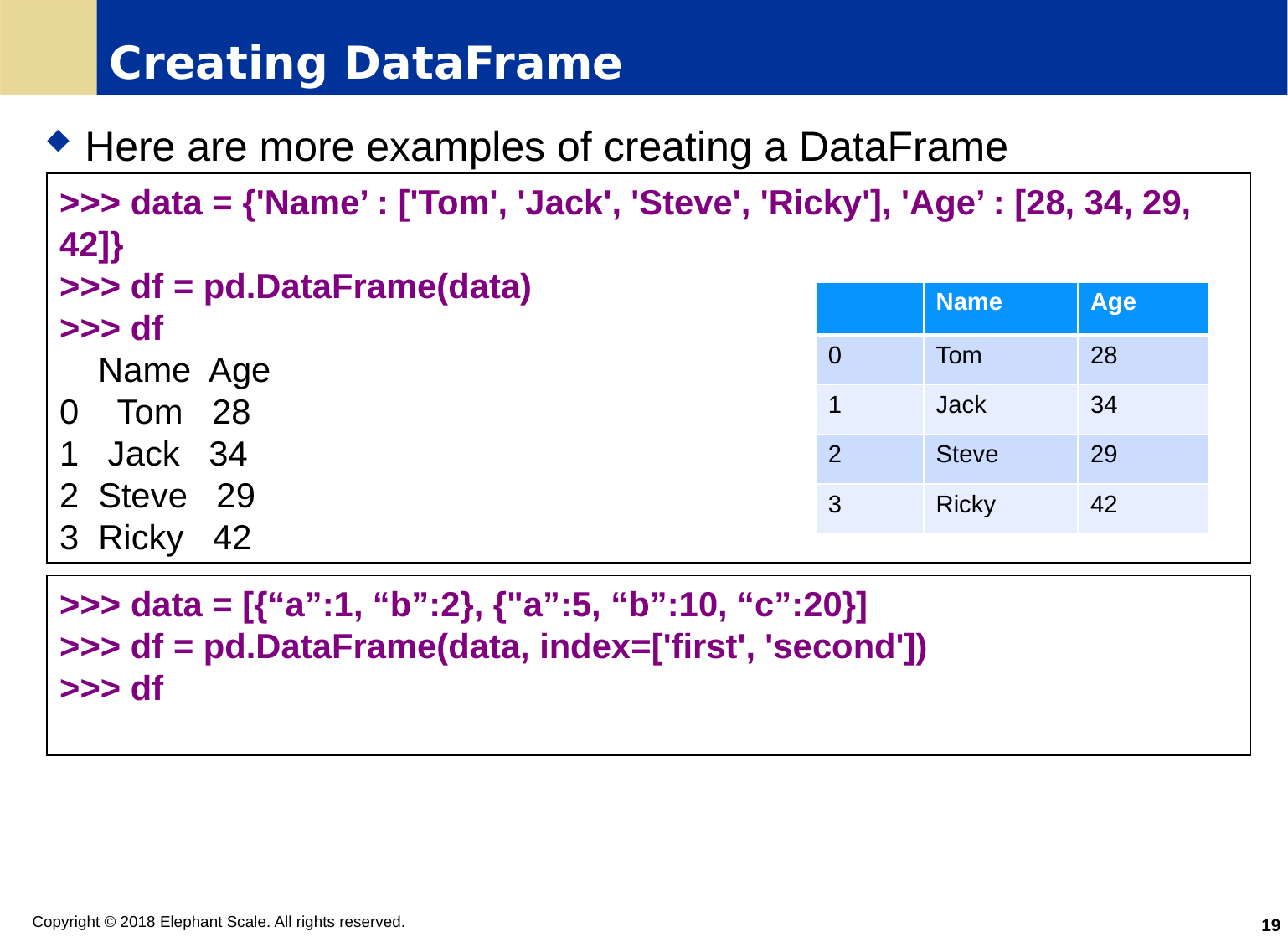

# Creating DataFrame
Here are more examples of creating a DataFrame
>>> data = {'Name’ : ['Tom', 'Jack', 'Steve', 'Ricky'], 'Age’ : [28, 34, 29, 42]}
>>> df = pd.DataFrame(data)
>>> df
    Name  Age
0    Tom   28
1   Jack   34
2  Steve   29
3  Ricky   42
|  | Name | Age |
| --- | --- | --- |
| 0 | Tom | 28 |
| 1 | Jack | 34 |
| 2 | Steve | 29 |
| 3 | Ricky | 42 |
>>> data = [{“a”:1, “b”:2}, {"a”:5, “b”:10, “c”:20}]
>>> df = pd.DataFrame(data, index=['first', 'second'])
>>> df

19
Copyright © 2018 Elephant Scale. All rights reserved.